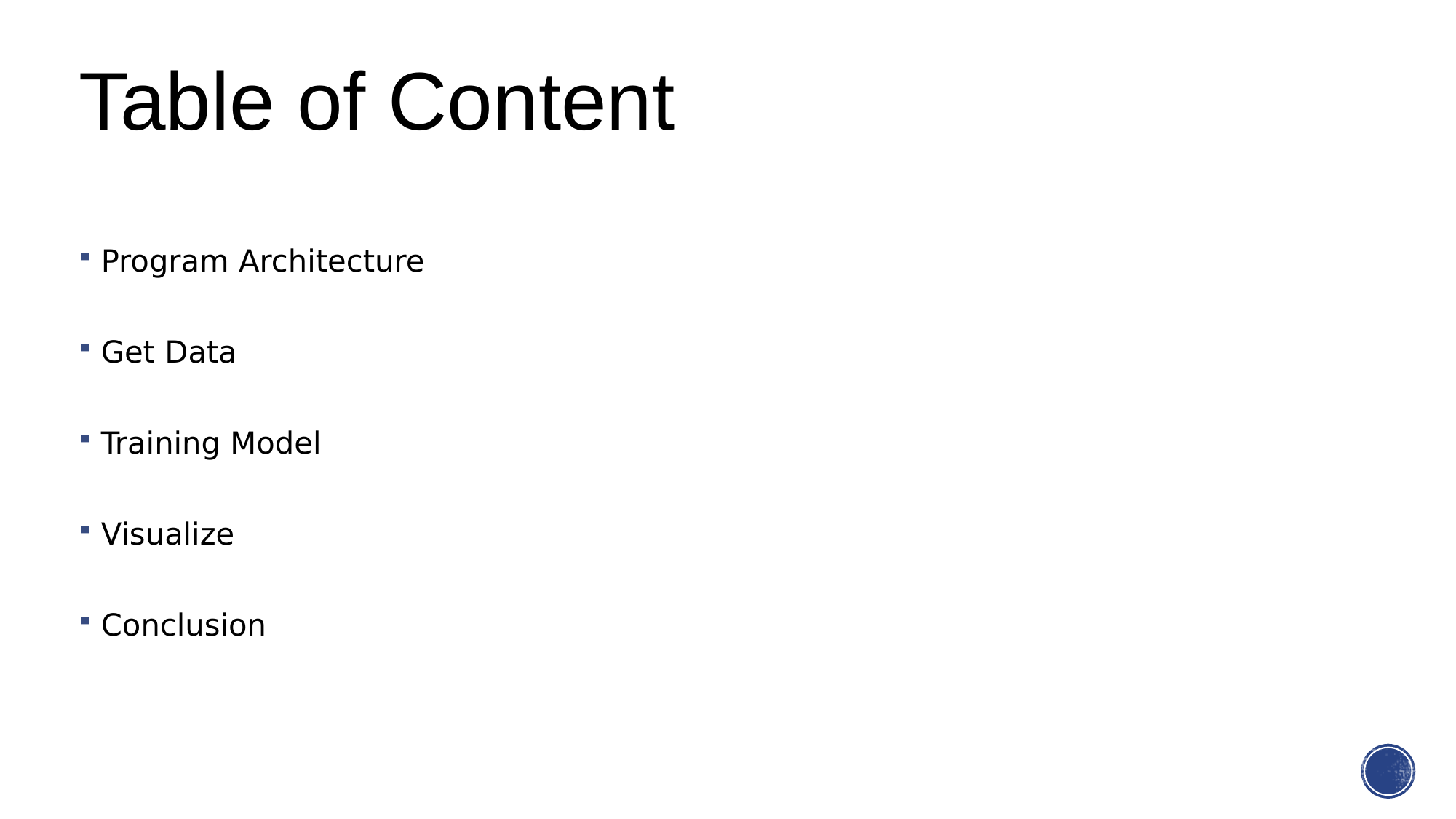

# Table of Content
Program Architecture
Get Data
Training Model
Visualize
Conclusion